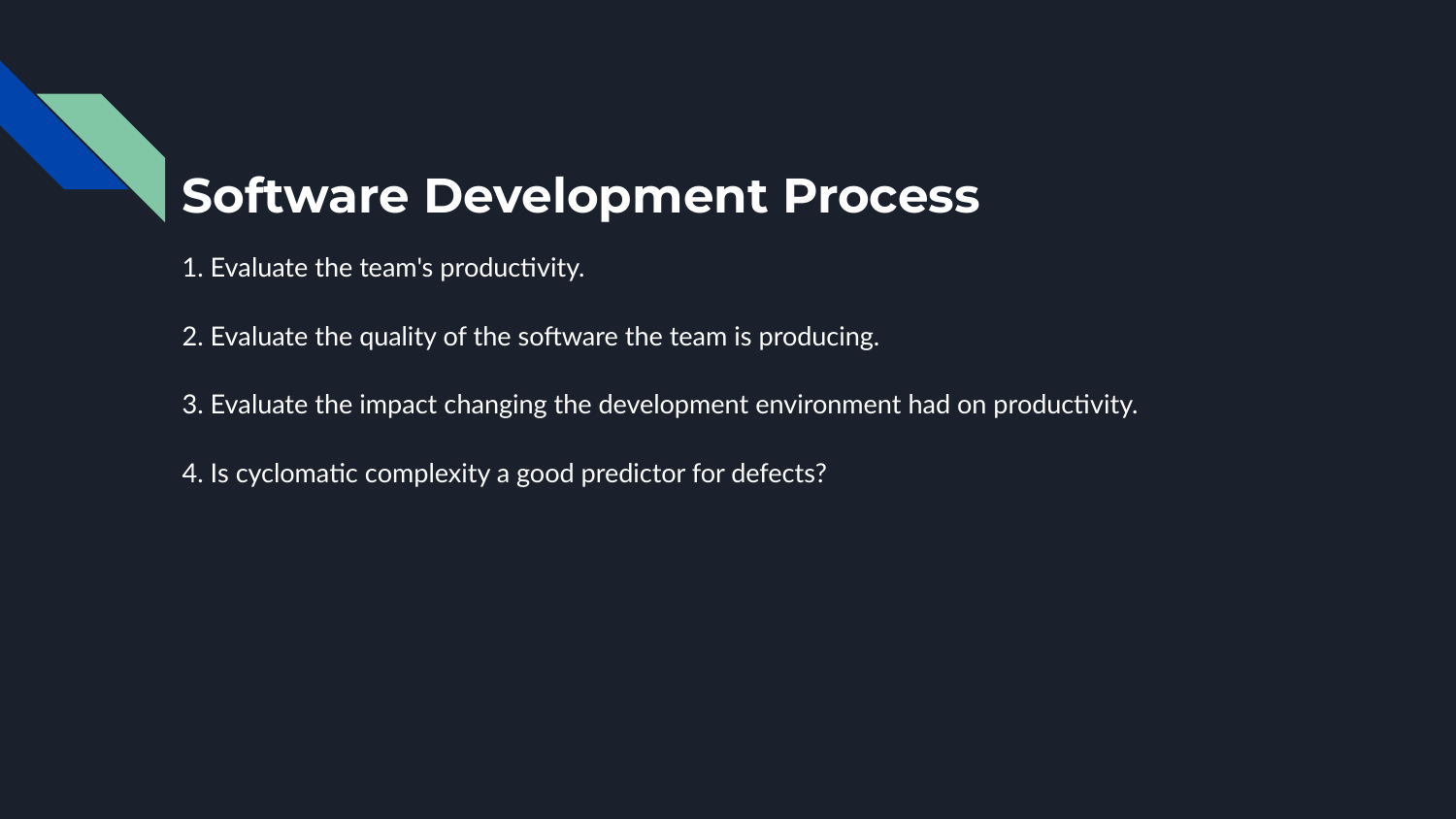

# Software Development Process
1. Evaluate the team's productivity.
2. Evaluate the quality of the software the team is producing.
3. Evaluate the impact changing the development environment had on productivity.
4. Is cyclomatic complexity a good predictor for defects?